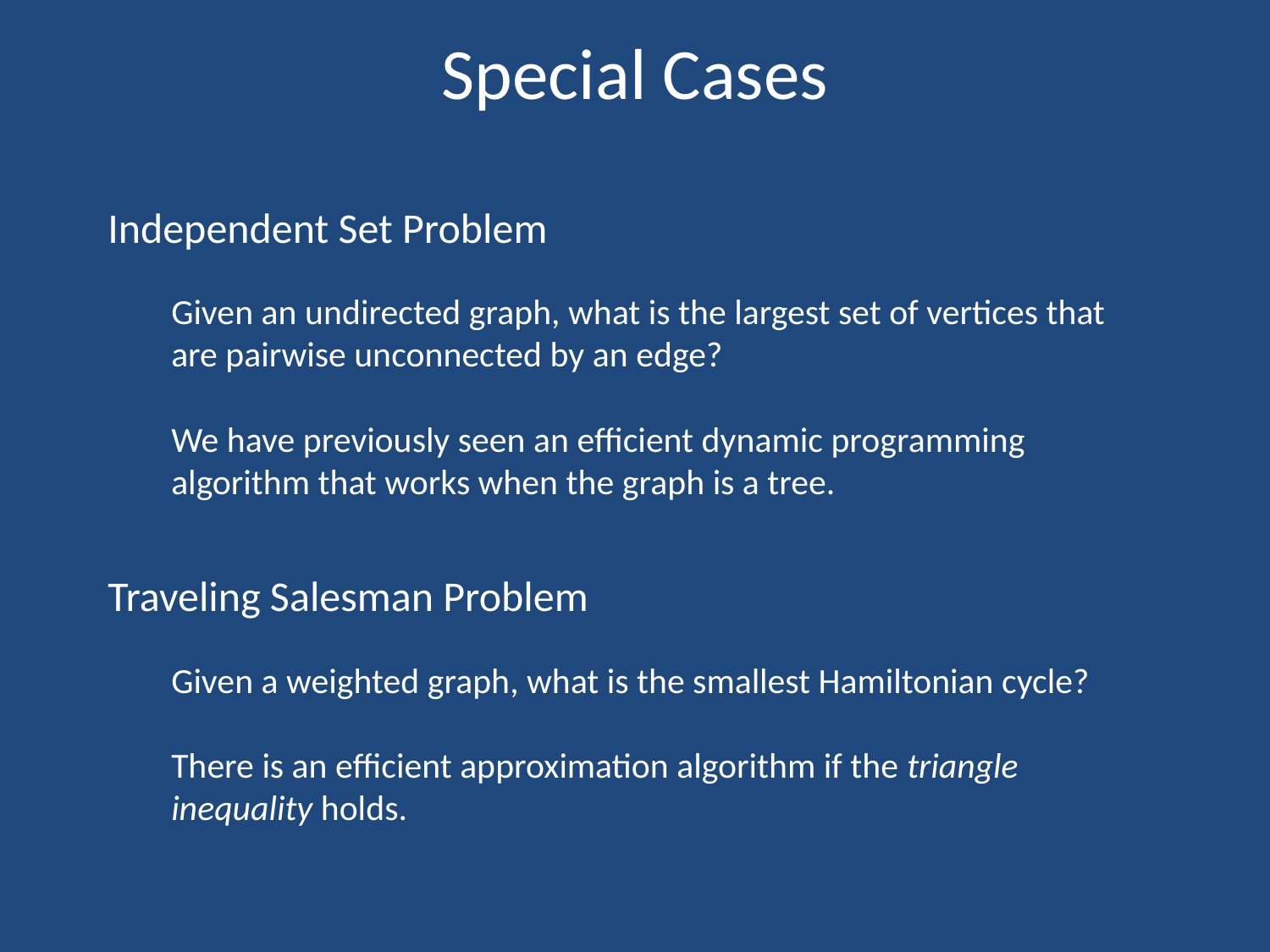

# Special Cases
Independent Set Problem

Given an undirected graph, what is the largest set of vertices that are pairwise unconnected by an edge?

We have previously seen an efficient dynamic programming algorithm that works when the graph is a tree.

Traveling Salesman Problem

Given a weighted graph, what is the smallest Hamiltonian cycle?

There is an efficient approximation algorithm if the triangle inequality holds.